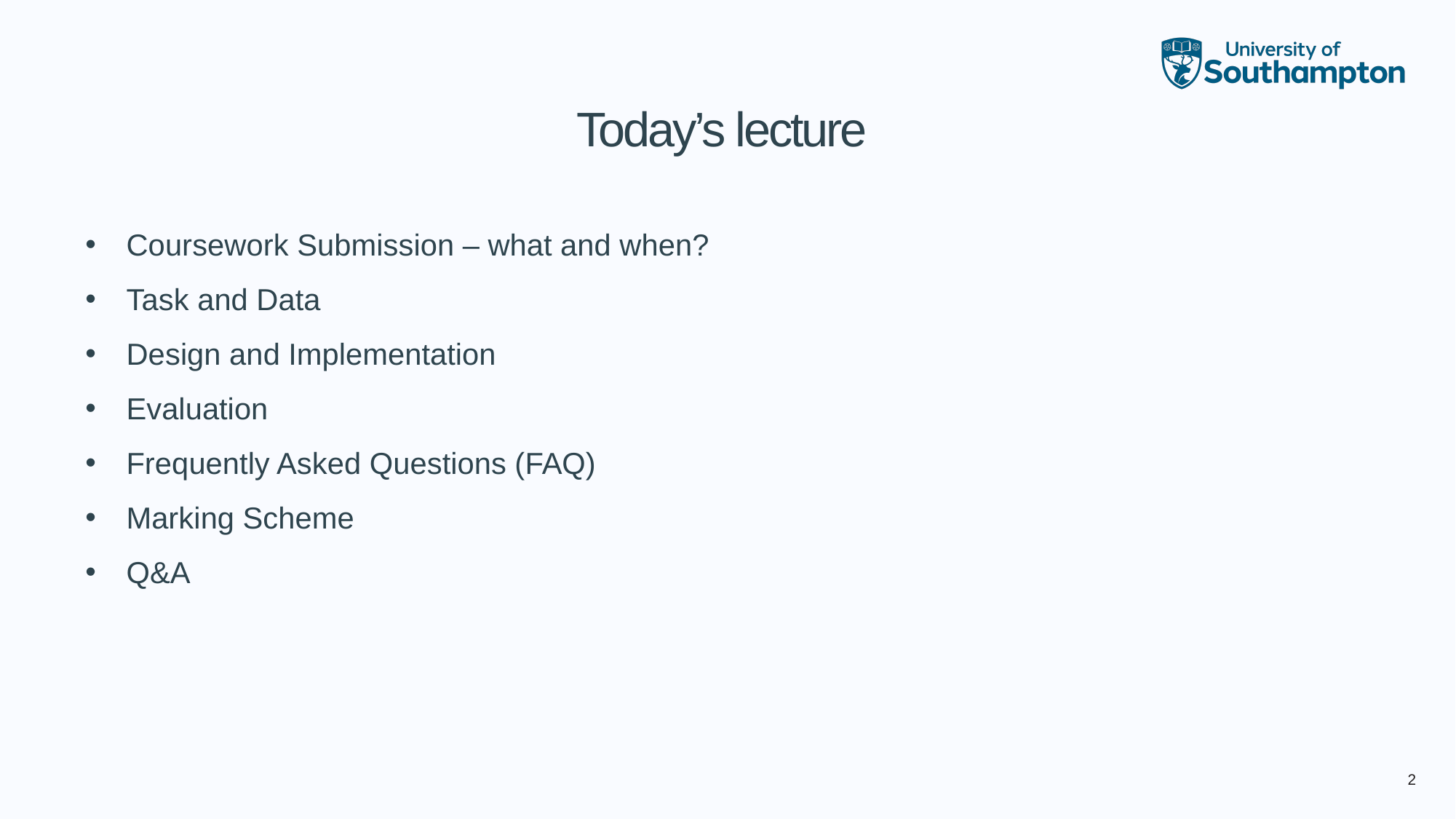

# Today’s lecture
Coursework Submission – what and when?
Task and Data
Design and Implementation
Evaluation
Frequently Asked Questions (FAQ)
Marking Scheme
Q&A